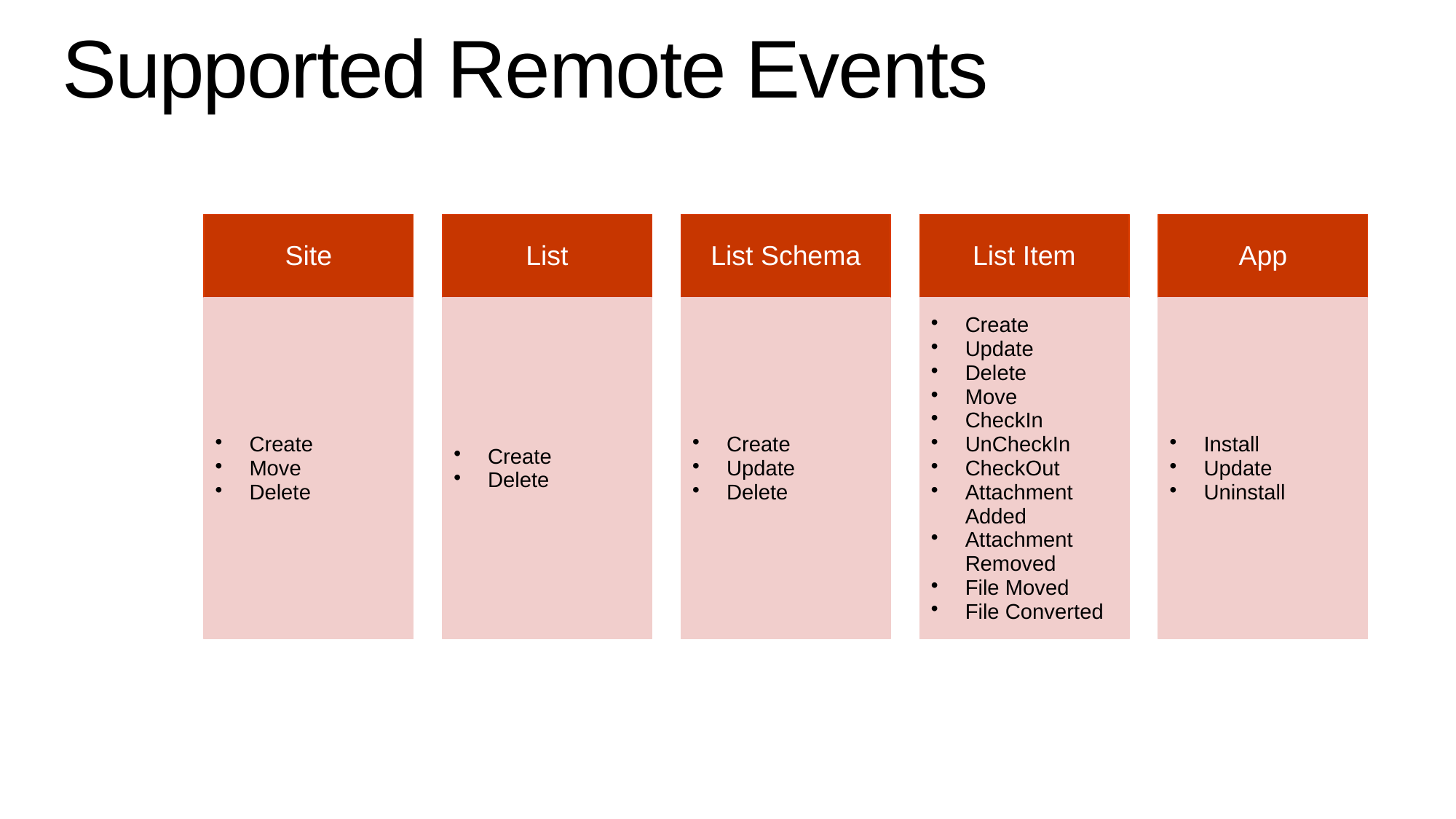

# Supported Remote Events
Site
Create
Move
Delete
Create
Delete
List Schema
Create
List Item
Create
Update
Delete
Move
CheckIn
Attachment Added
File Moved
App
Install
Uninstall
Update
Delete
UnCheckIn
CheckOut
Attachment Removed
File Converted
List
Update